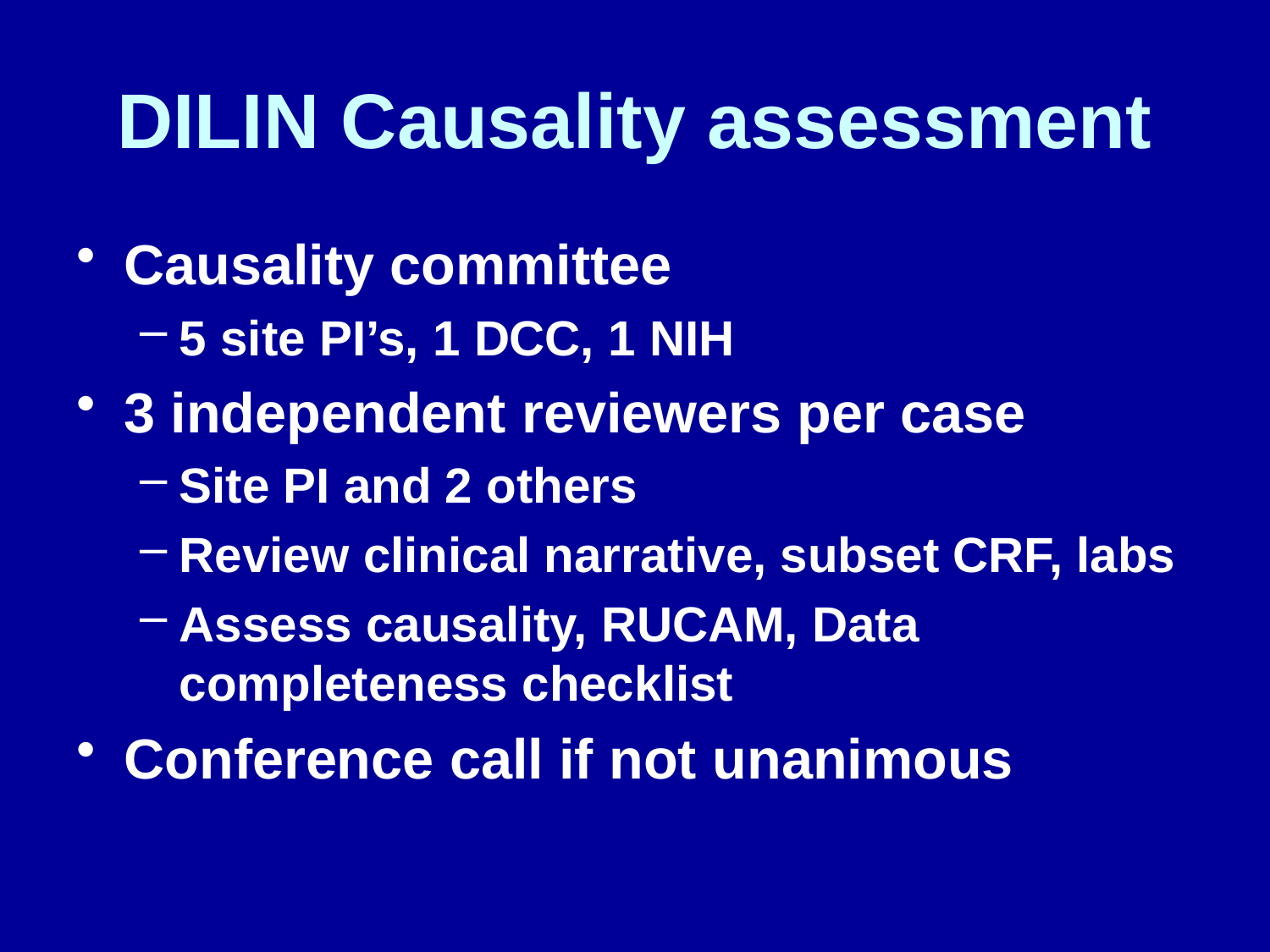

# DILIN Causality assessment
Causality committee
5 site PI’s, 1 DCC, 1 NIH
3 independent reviewers per case
Site PI and 2 others
Review clinical narrative, subset CRF, labs
Assess causality, RUCAM, Data completeness checklist
Conference call if not unanimous